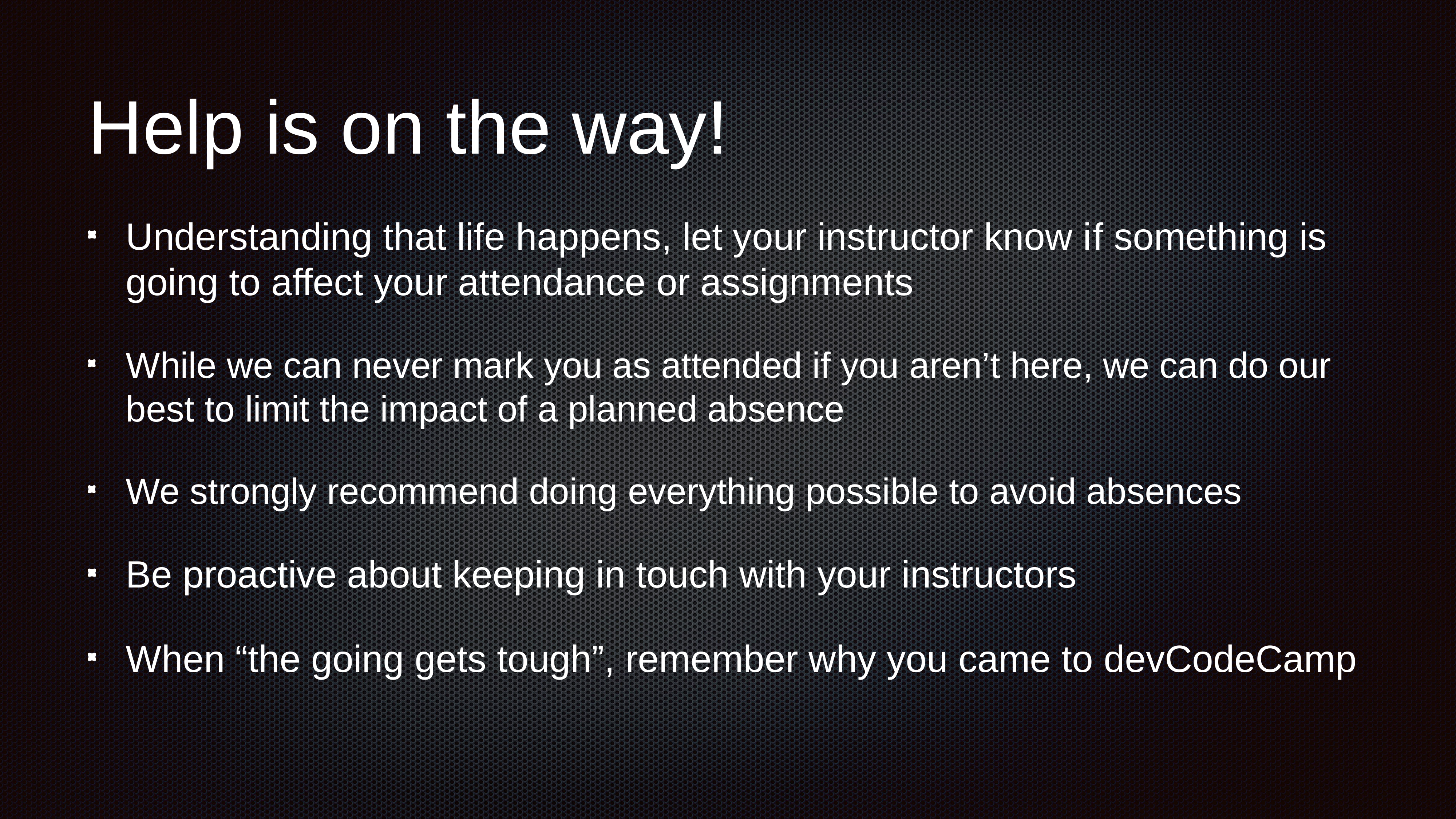

# Help is on the way!
Understanding that life happens, let your instructor know if something is going to affect your attendance or assignments
While we can never mark you as attended if you aren’t here, we can do our best to limit the impact of a planned absence
We strongly recommend doing everything possible to avoid absences
Be proactive about keeping in touch with your instructors
When “the going gets tough”, remember why you came to devCodeCamp